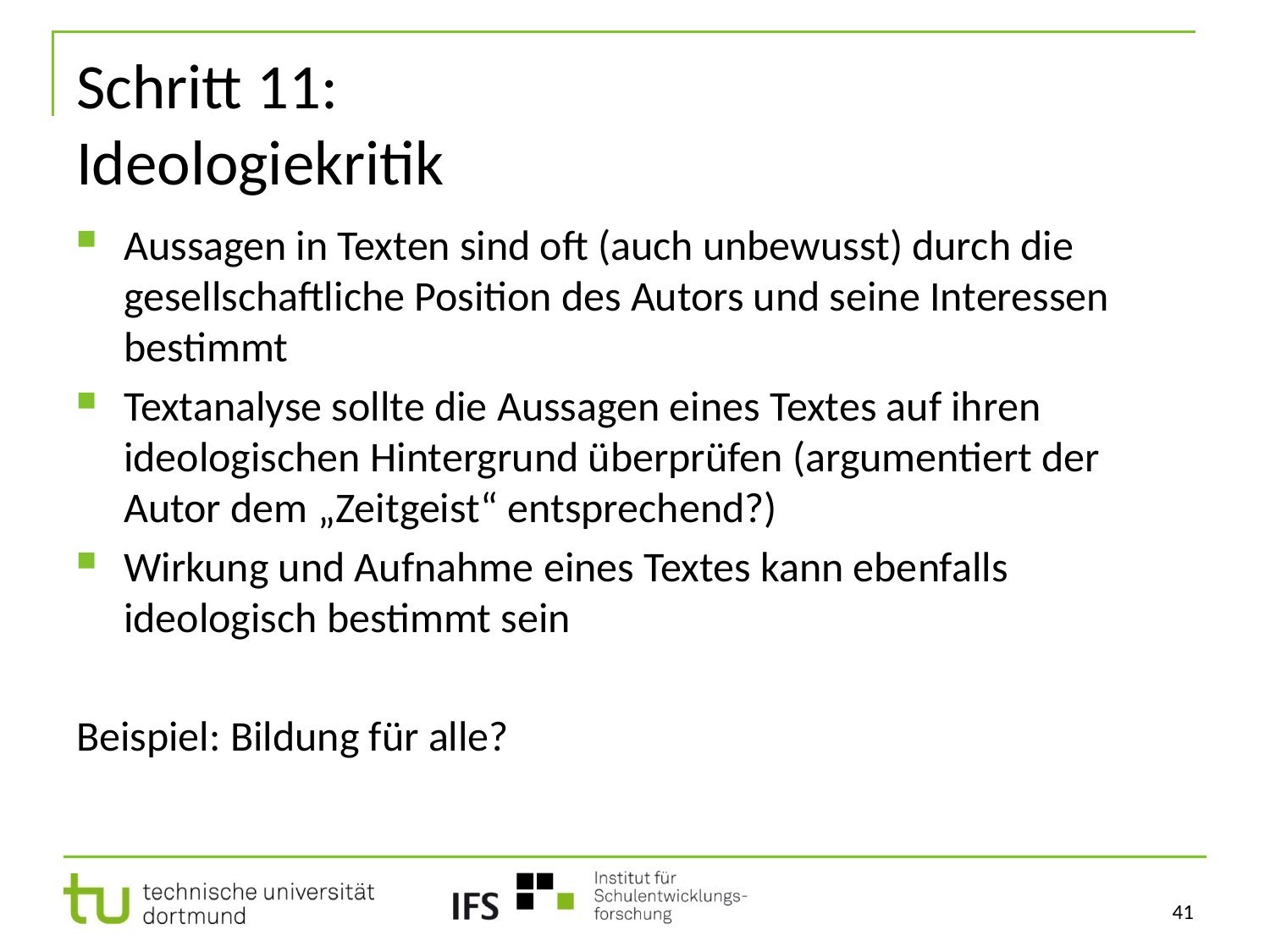

# Schritt 11: Ideologiekritik
Aussagen in Texten sind oft (auch unbewusst) durch die gesellschaftliche Position des Autors und seine Interessen bestimmt
Textanalyse sollte die Aussagen eines Textes auf ihren ideologischen Hintergrund überprüfen (argumentiert der Autor dem „Zeitgeist“ entsprechend?)
Wirkung und Aufnahme eines Textes kann ebenfalls ideologisch bestimmt sein

Beispiel: Bildung für alle?
41